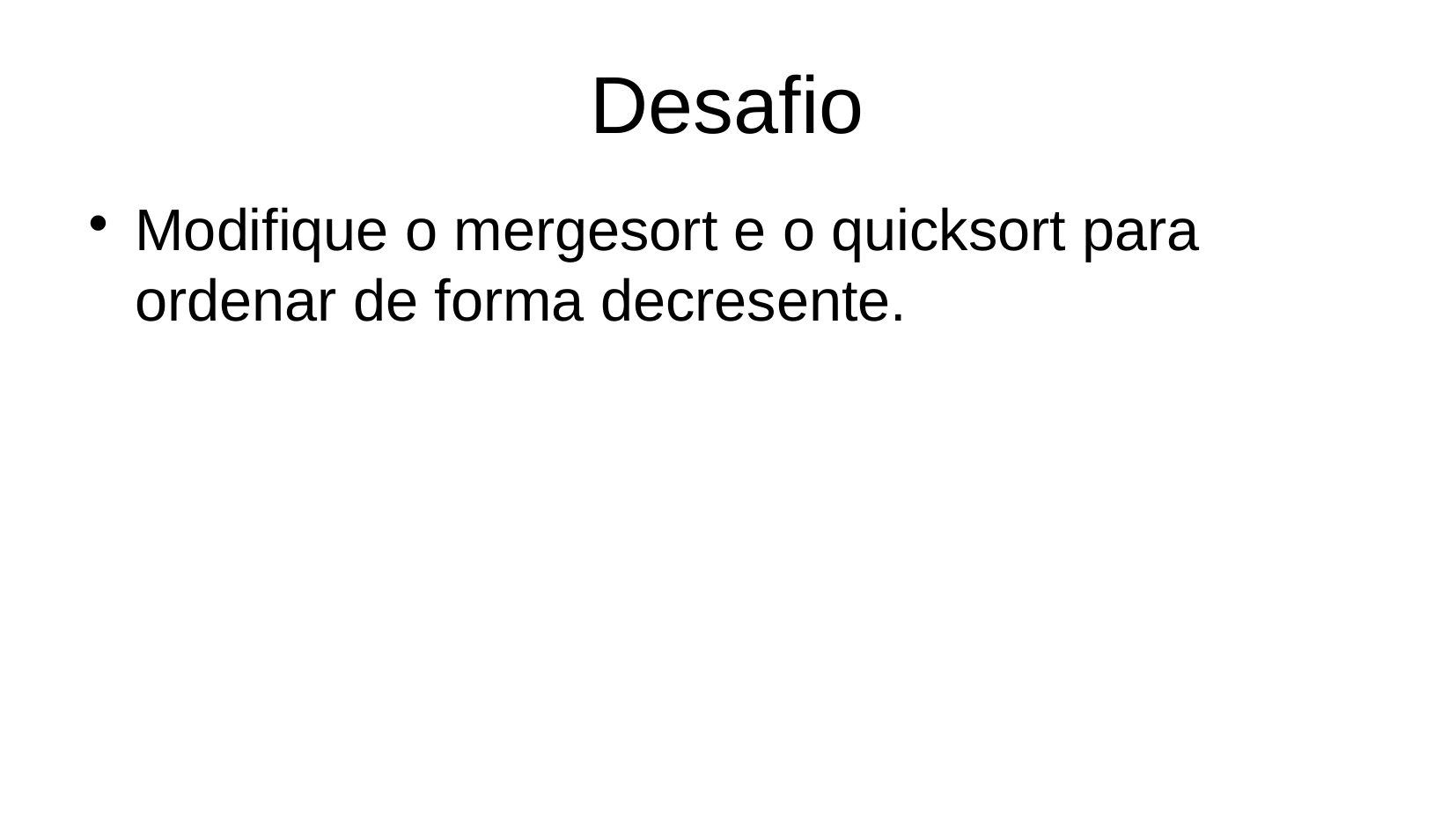

# Desafio
Modifique o mergesort e o quicksort para ordenar de forma decresente.